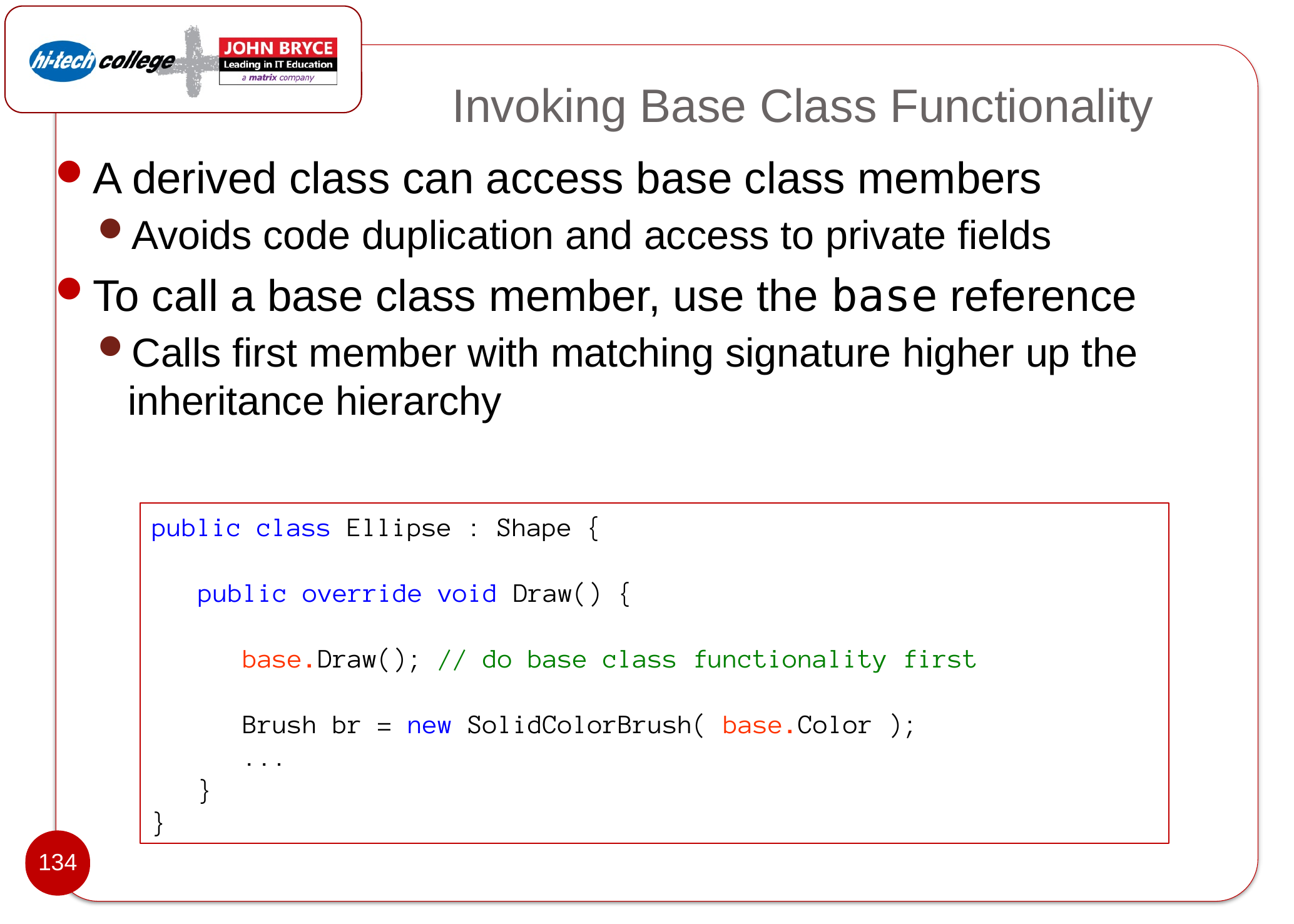

# Invoking Base Class Functionality
A derived class can access base class members
Avoids code duplication and access to private fields
To call a base class member, use the base reference
Calls first member with matching signature higher up the inheritance hierarchy
public class Ellipse : Shape {

	public override void Draw() {

		base.Draw(); // do base class functionality first

		Brush br = new SolidColorBrush( base.Color );
		...
	}
}
134